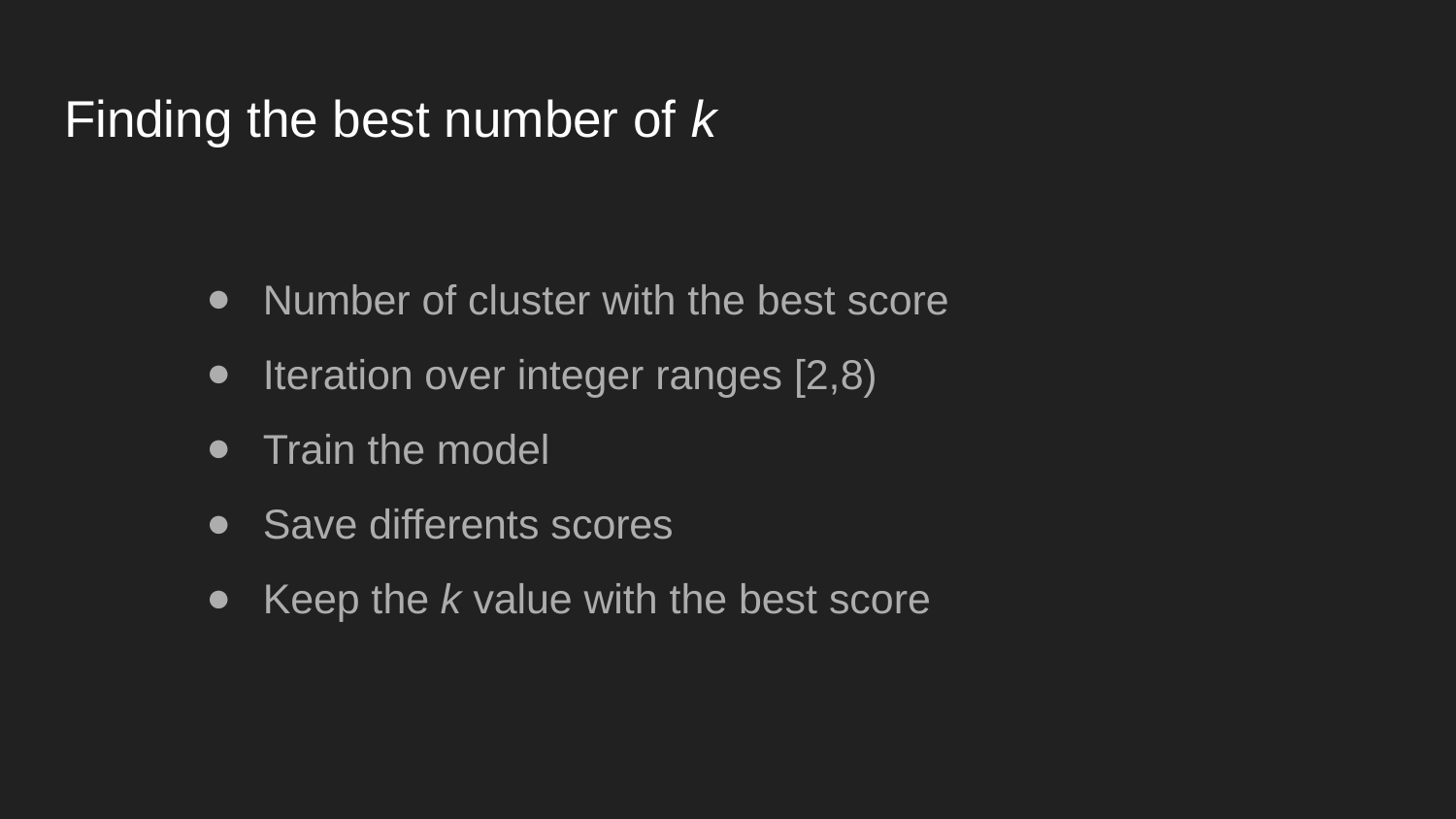

# Finding the best number of k
Number of cluster with the best score
Iteration over integer ranges [2,8)
Train the model
Save differents scores
Keep the k value with the best score